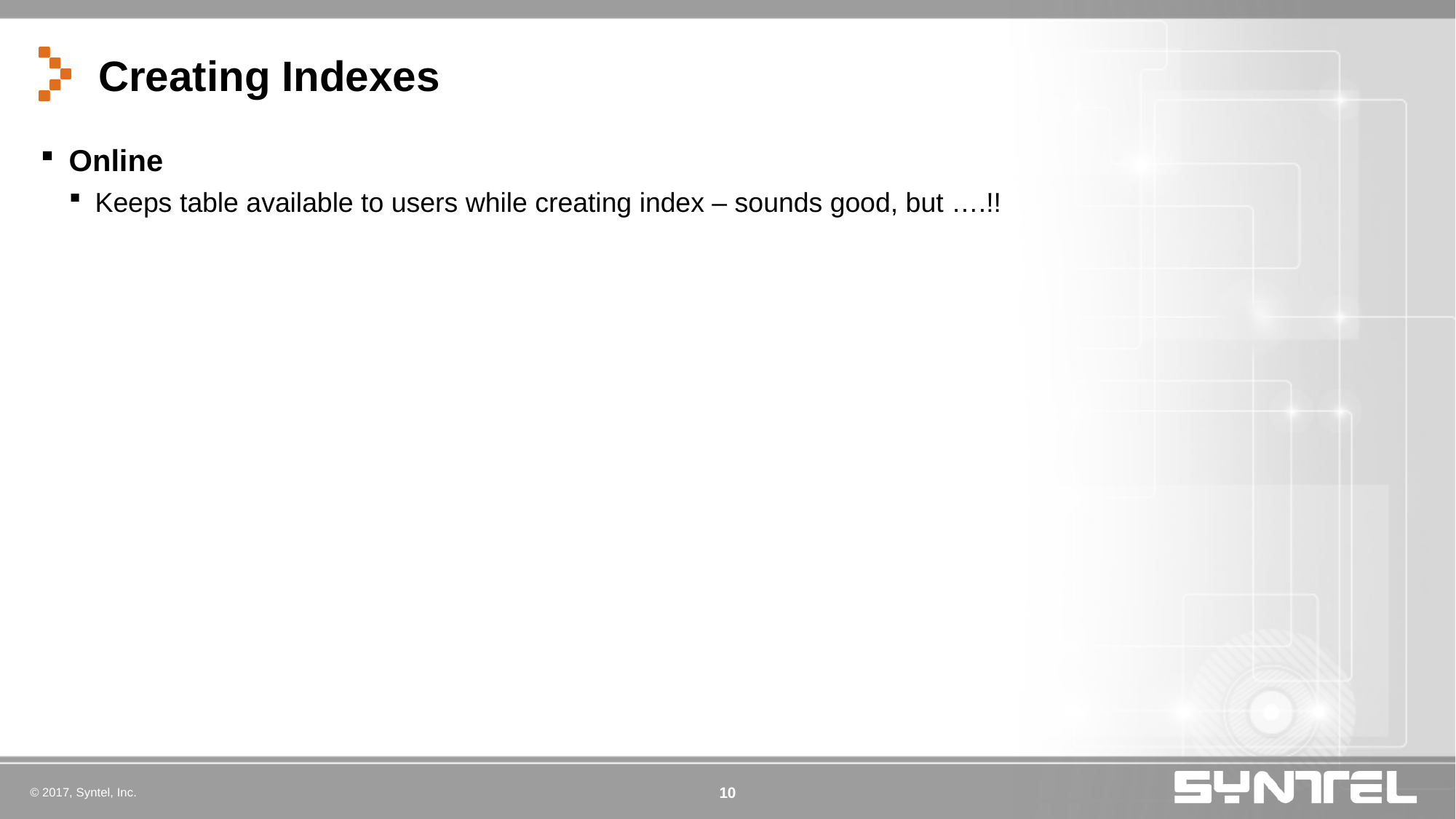

# Creating Indexes
Online
Keeps table available to users while creating index – sounds good, but ….!!